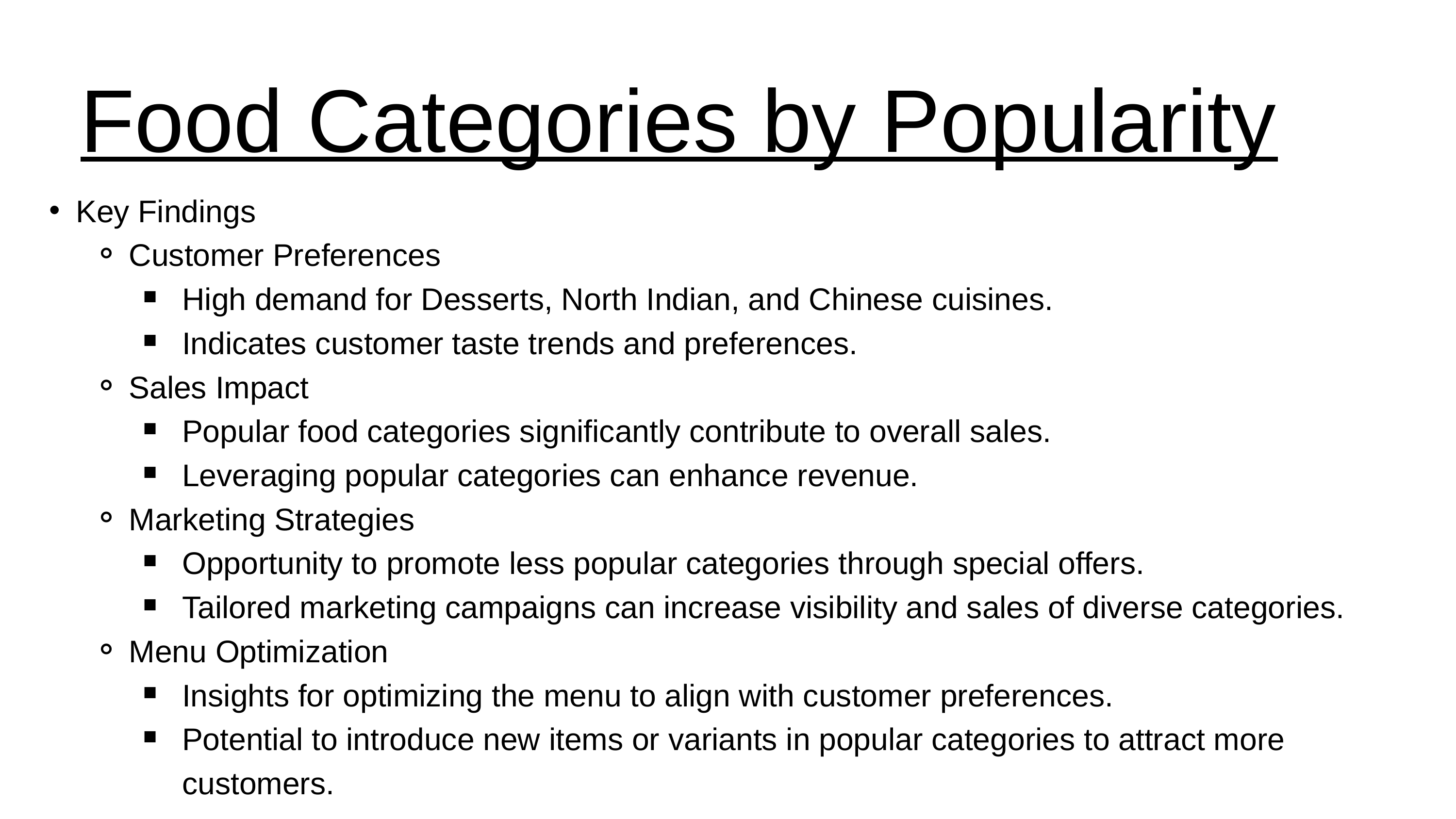

Food Categories by Popularity
Key Findings
Customer Preferences
High demand for Desserts, North Indian, and Chinese cuisines.
Indicates customer taste trends and preferences.
Sales Impact
Popular food categories significantly contribute to overall sales.
Leveraging popular categories can enhance revenue.
Marketing Strategies
Opportunity to promote less popular categories through special offers.
Tailored marketing campaigns can increase visibility and sales of diverse categories.
Menu Optimization
Insights for optimizing the menu to align with customer preferences.
Potential to introduce new items or variants in popular categories to attract more customers.